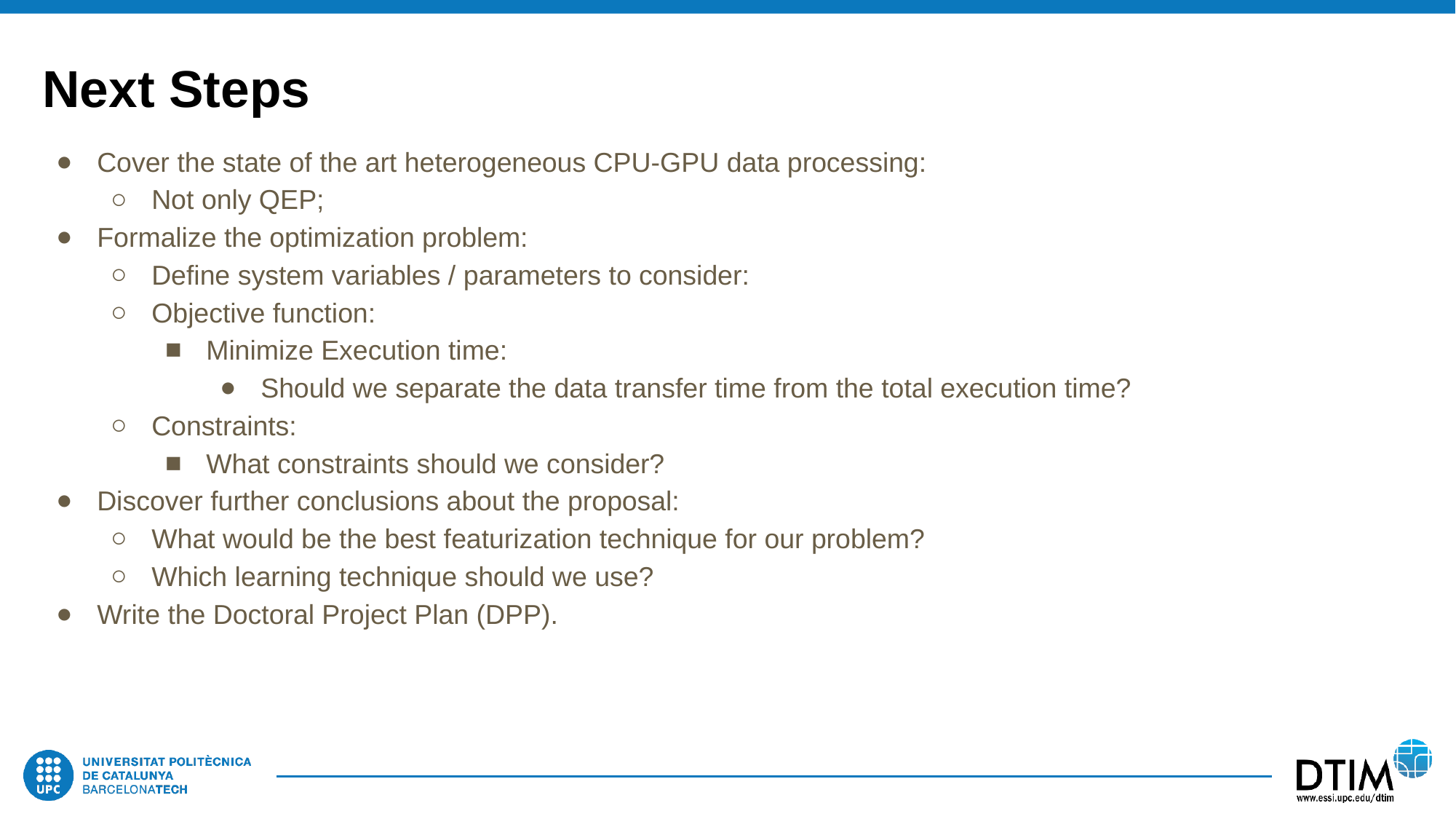

Next Steps
Cover the state of the art heterogeneous CPU-GPU data processing:
Not only QEP;
Formalize the optimization problem:
Define system variables / parameters to consider:
Objective function:
Minimize Execution time:
Should we separate the data transfer time from the total execution time?
Constraints:
What constraints should we consider?
Discover further conclusions about the proposal:
What would be the best featurization technique for our problem?
Which learning technique should we use?
Write the Doctoral Project Plan (DPP).